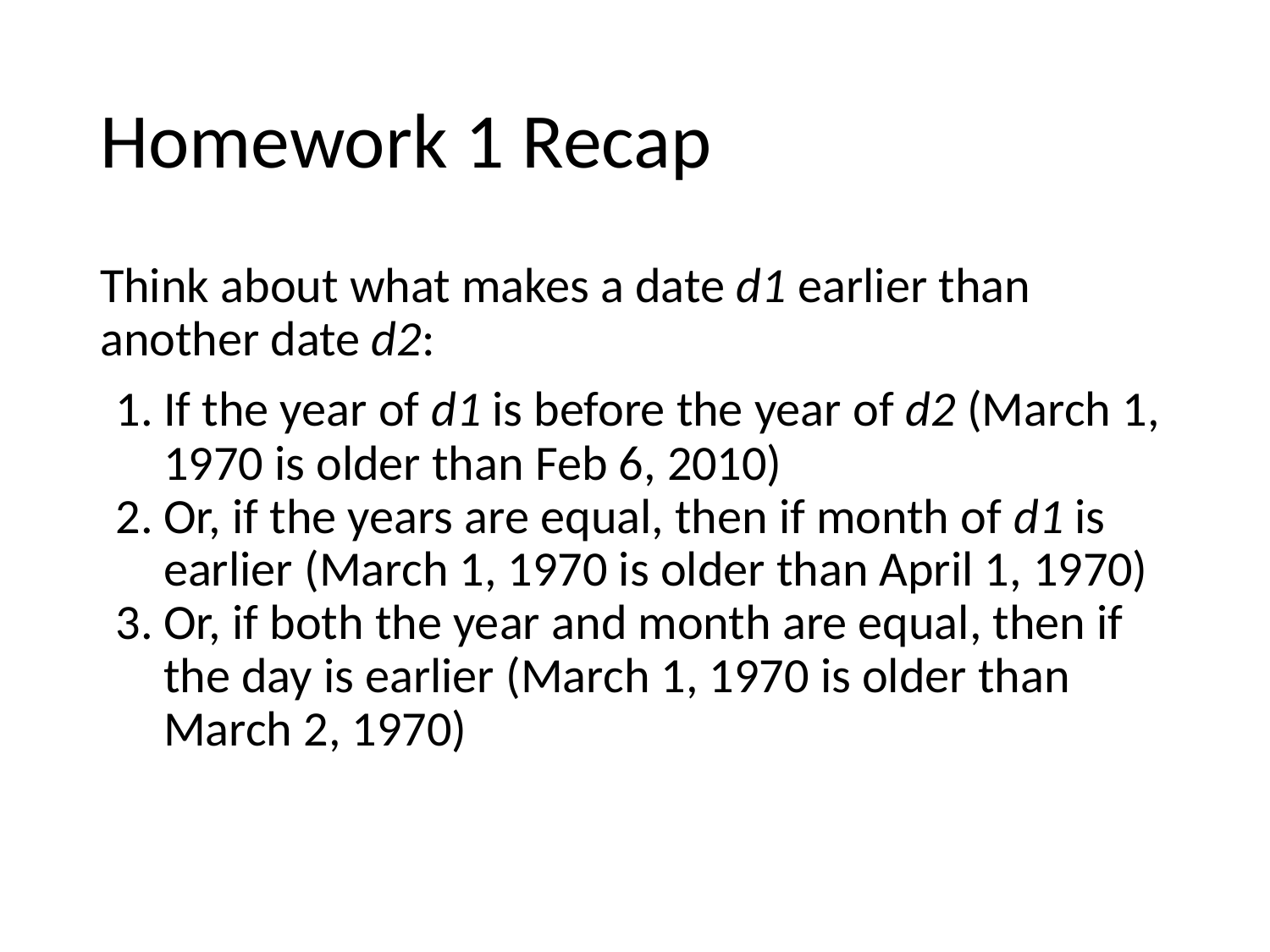

# Homework 1 Recap
Think about what makes a date d1 earlier than another date d2:
If the year of d1 is before the year of d2 (March 1, 1970 is older than Feb 6, 2010)
Or, if the years are equal, then if month of d1 is earlier (March 1, 1970 is older than April 1, 1970)
Or, if both the year and month are equal, then if the day is earlier (March 1, 1970 is older than March 2, 1970)